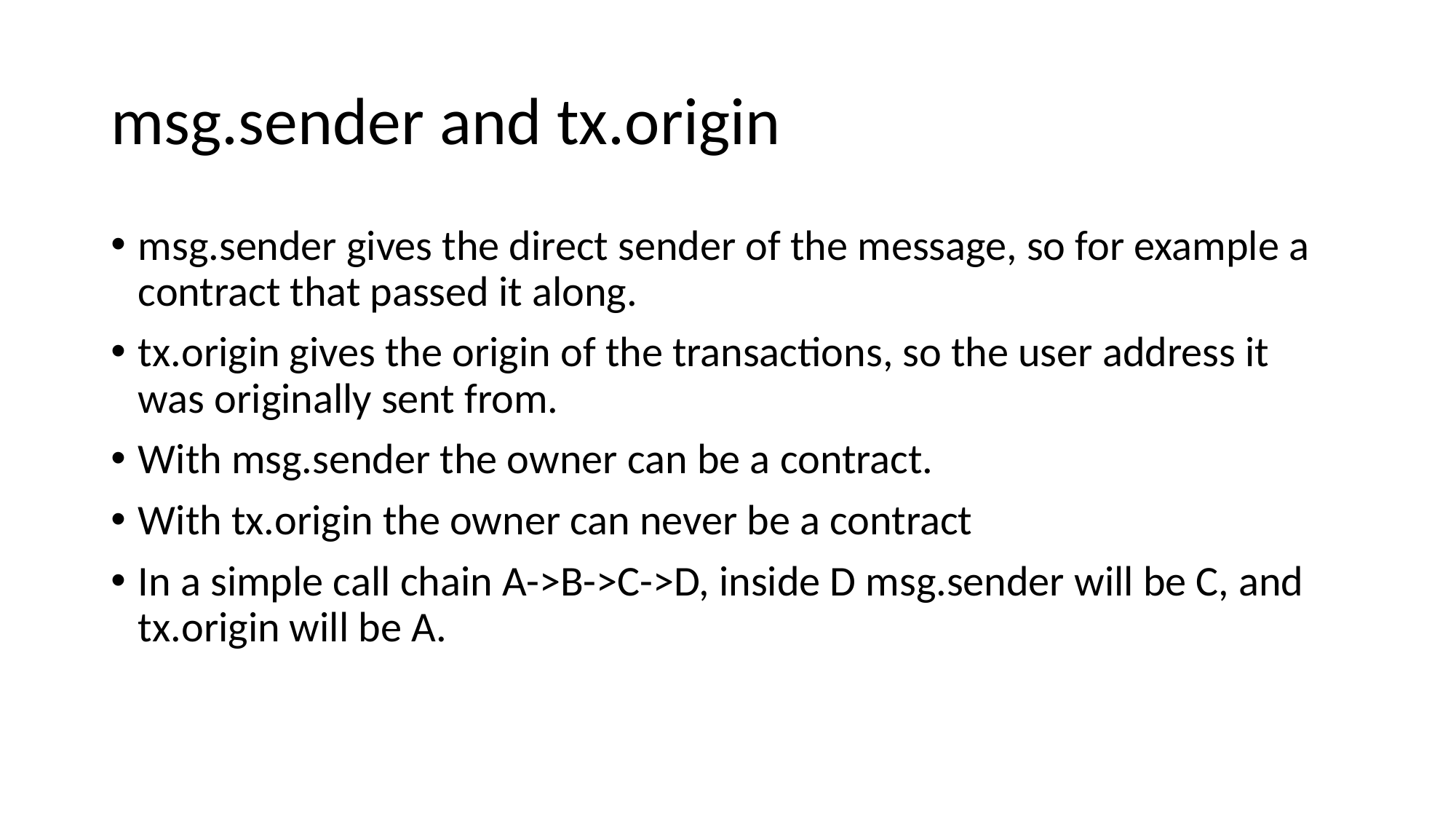

# msg.sender and tx.origin
msg.sender gives the direct sender of the message, so for example a contract that passed it along.
tx.origin gives the origin of the transactions, so the user address it was originally sent from.
With msg.sender the owner can be a contract.
With tx.origin the owner can never be a contract
In a simple call chain A->B->C->D, inside D msg.sender will be C, and tx.origin will be A.